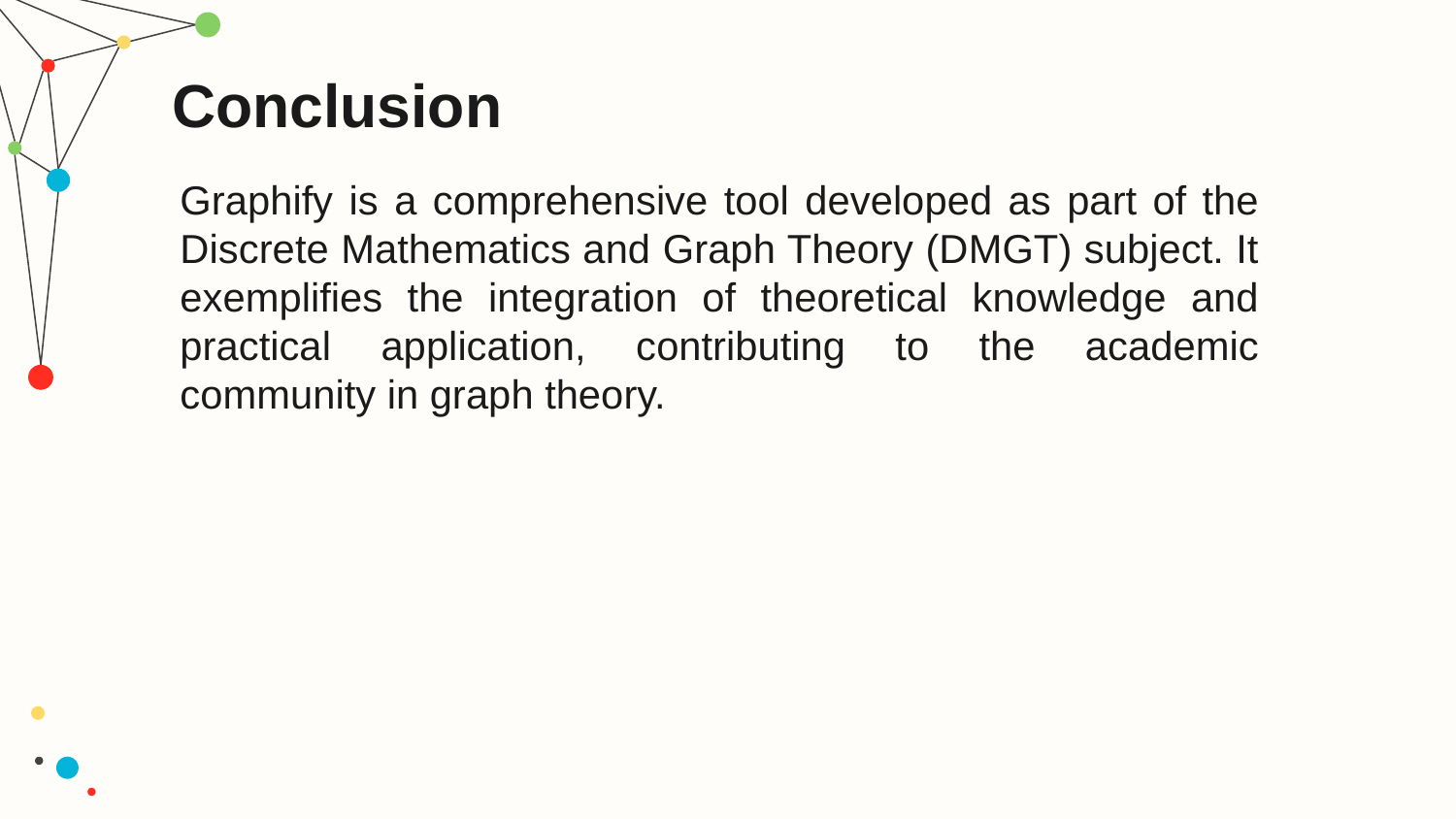

Conclusion
Graphify is a comprehensive tool developed as part of the Discrete Mathematics and Graph Theory (DMGT) subject. It exemplifies the integration of theoretical knowledge and practical application, contributing to the academic community in graph theory.